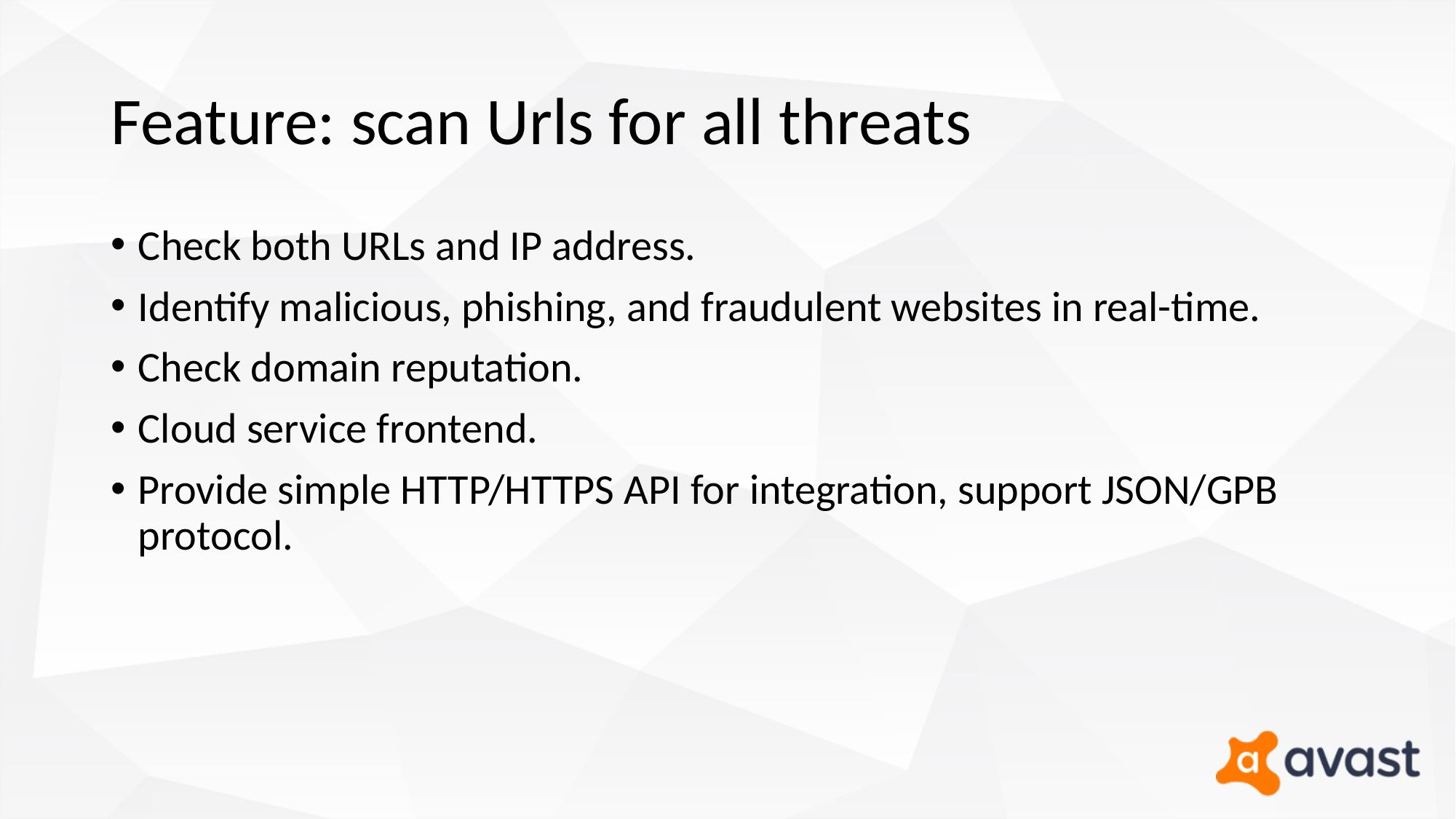

# Feature: scan Urls for all threats
Check both URLs and IP address.
Identify malicious, phishing, and fraudulent websites in real-time.
Check domain reputation.
Cloud service frontend.
Provide simple HTTP/HTTPS API for integration, support JSON/GPB protocol.